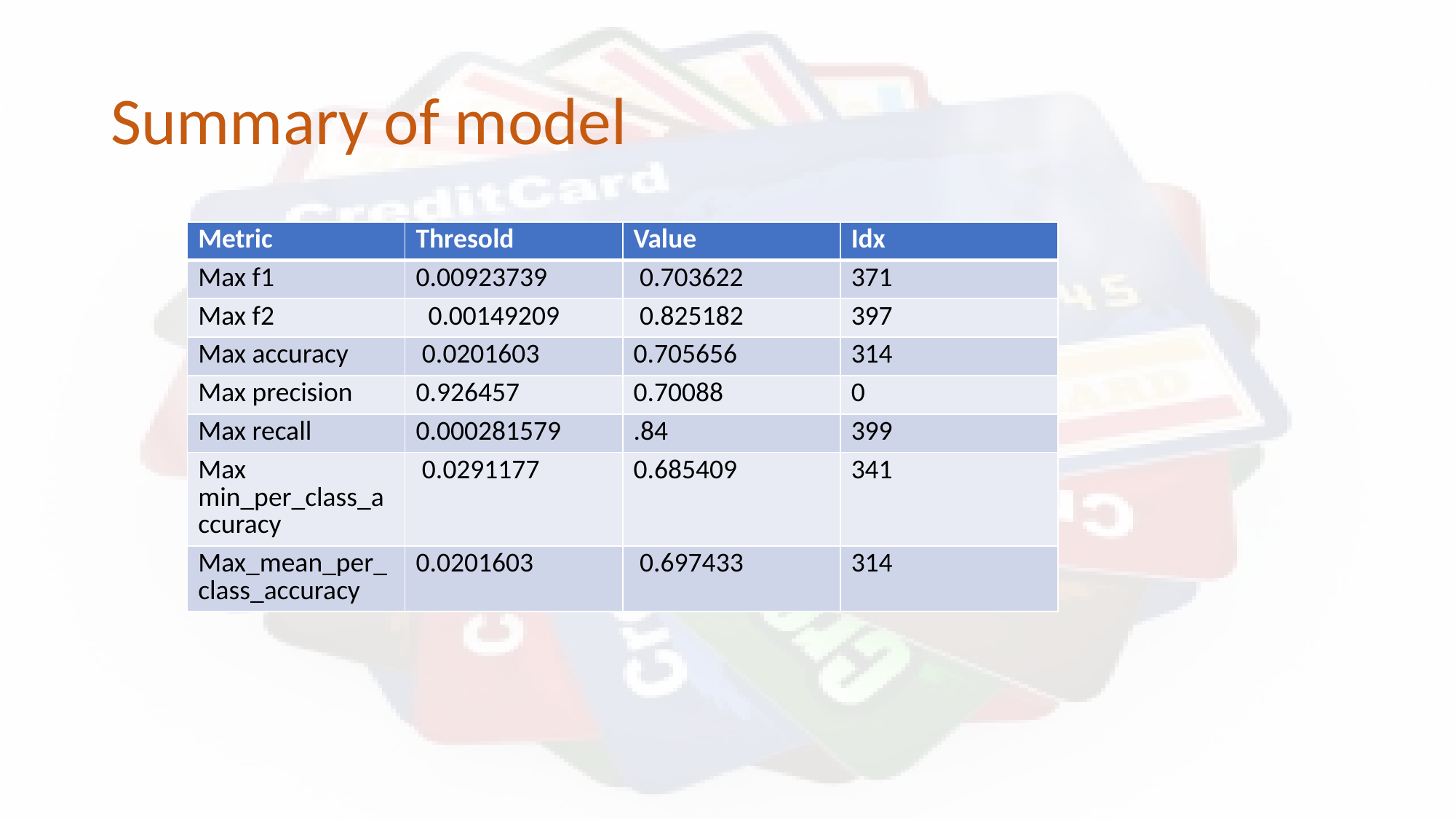

# Summary of model

| Metric | Thresold | Value | Idx |
| --- | --- | --- | --- |
| Max f1 | 0.00923739 | 0.703622 | 371 |
| Max f2 | 0.00149209 | 0.825182 | 397 |
| Max accuracy | 0.0201603 | 0.705656 | 314 |
| Max precision | 0.926457 | 0.70088 | 0 |
| Max recall | 0.000281579 | .84 | 399 |
| Max min\_per\_class\_accuracy | 0.0291177 | 0.685409 | 341 |
| Max\_mean\_per\_class\_accuracy | 0.0201603 | 0.697433 | 314 |